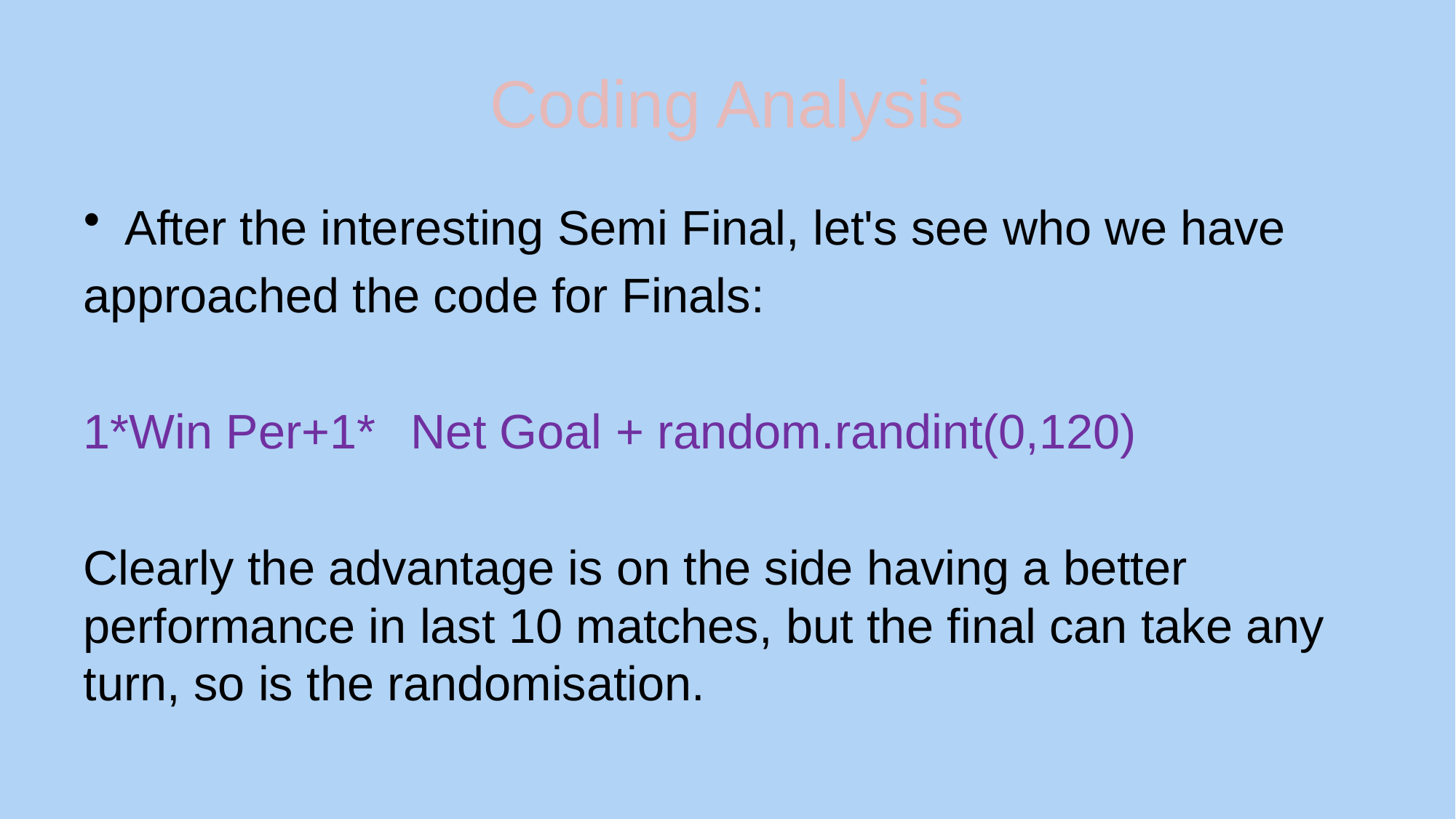

# Coding Analysis
After the interesting Semi Final, let's see who we have
approached the code for Finals:

1*Win Per+1* 	Net Goal + random.randint(0,120)

Clearly the advantage is on the side having a better performance in last 10 matches, but the final can take any turn, so is the randomisation.